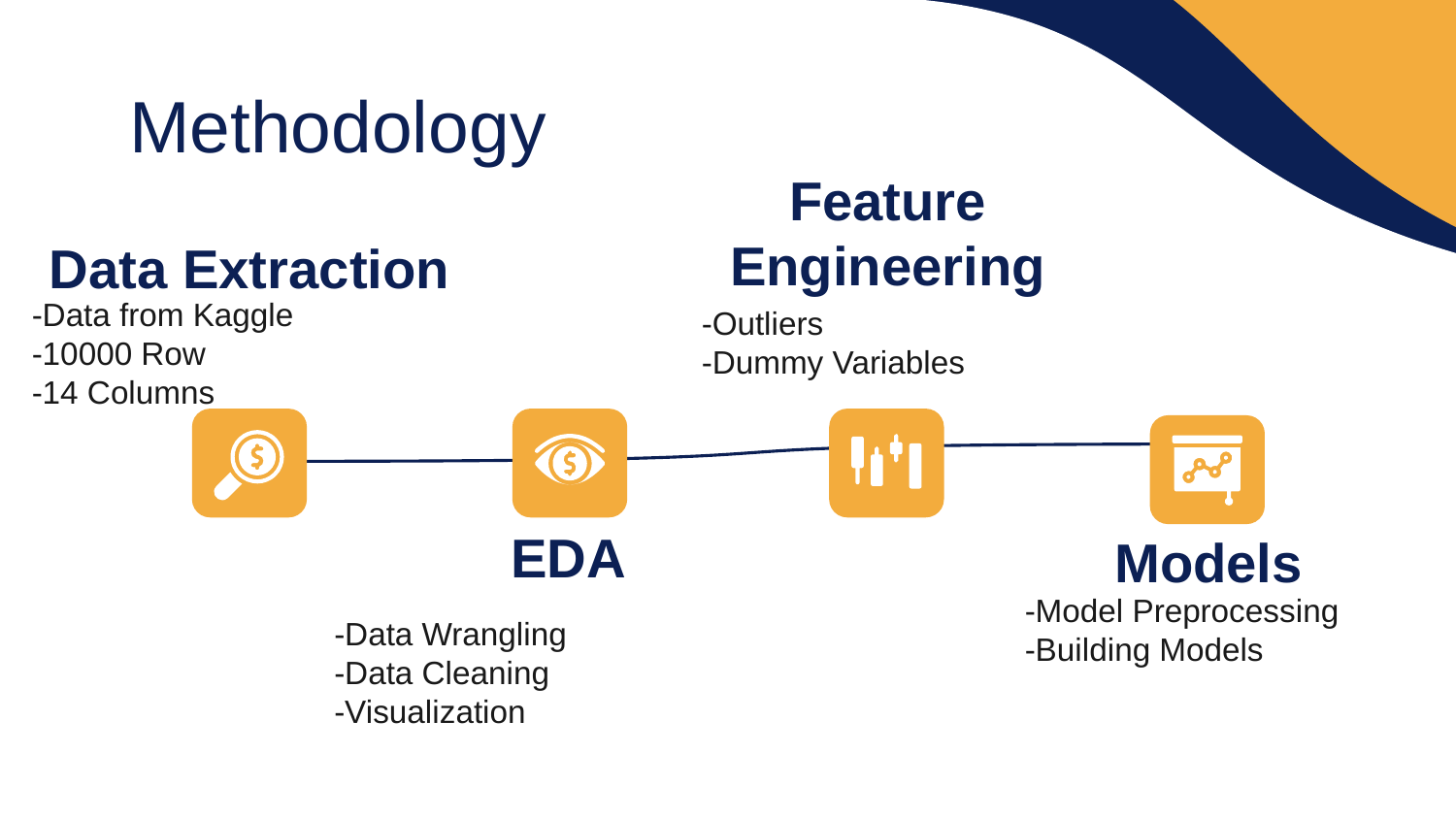

# Methodology
-Outliers
-Dummy Variables
Feature Engineering
Data Extraction
-Data from Kaggle
-10000 Row
-14 Columns

-Data Wrangling
-Data Cleaning
-Visualization
EDA
Models
-Model Preprocessing
-Building Models